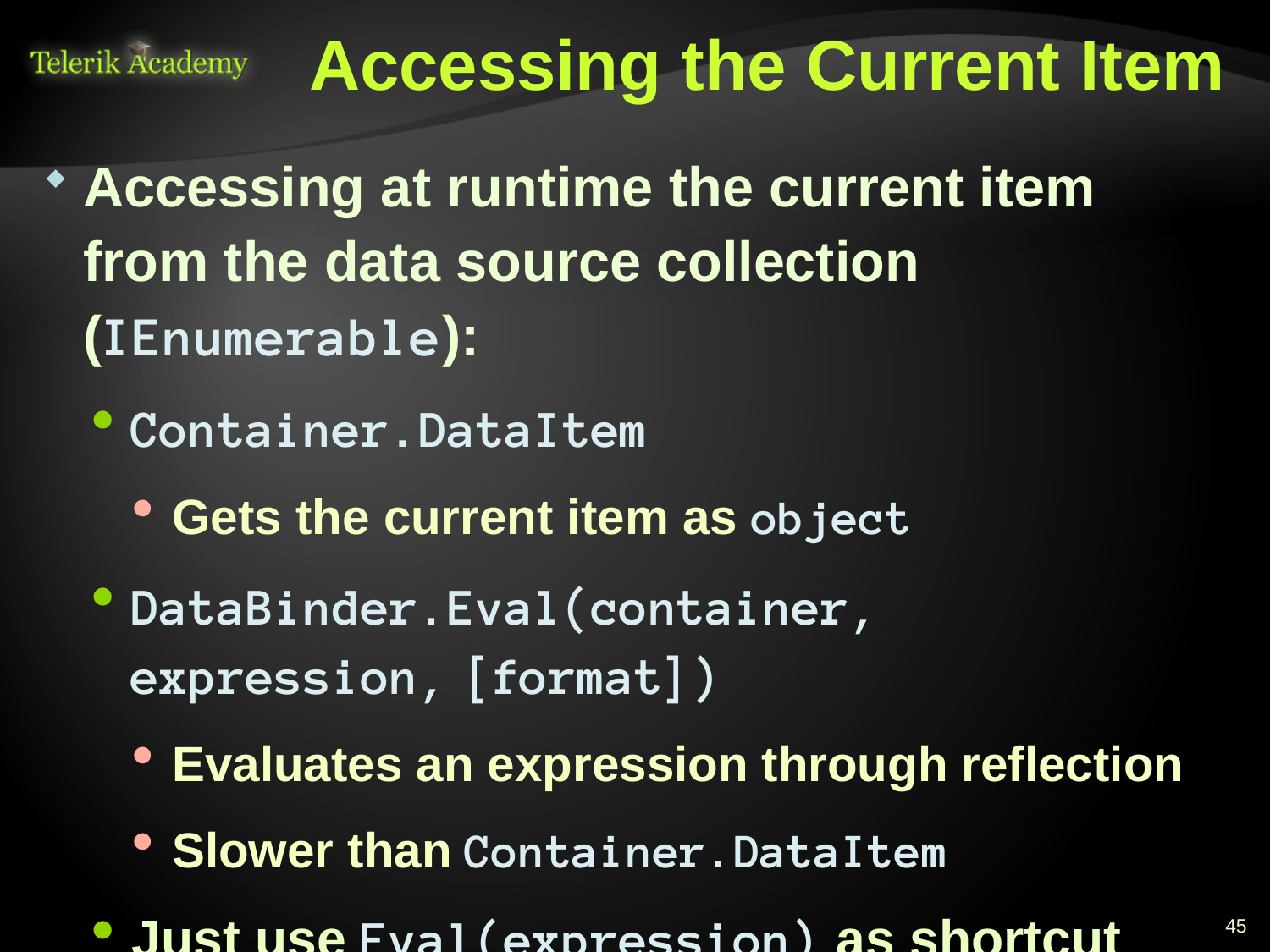

# Accessing the Current Item
Accessing at runtime the current item from the data source collection (IEnumerable):
Container.DataItem
Gets the current item as object
DataBinder.Eval(container,
expression, [format])
Evaluates an expression through reflection
Slower than Container.DataItem
Just use Eval(expression) as shortcut
45